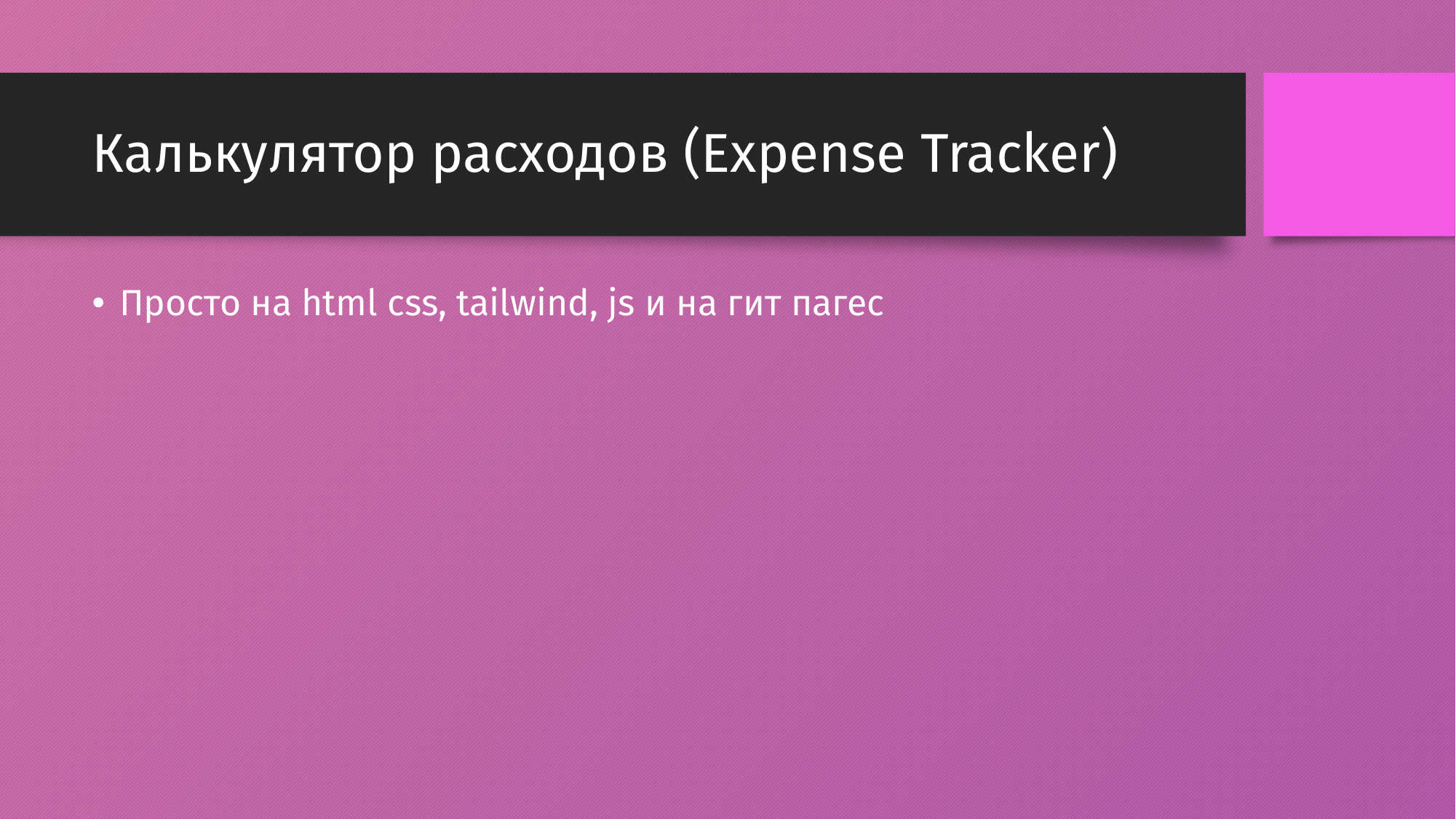

# Калькулятор расходов (Expense Tracker)
Просто на html css, tailwind, js и на гит пагес